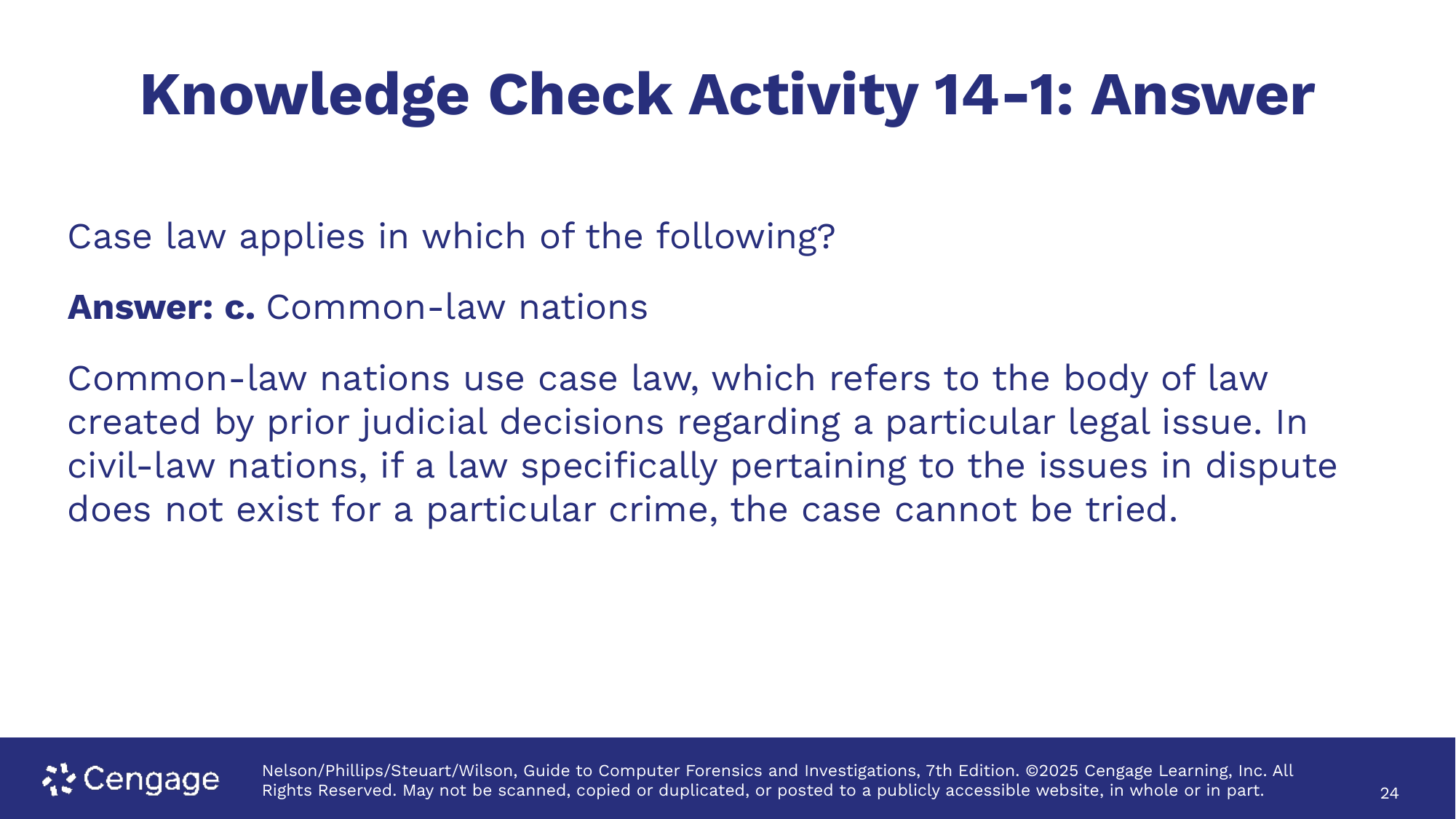

# Knowledge Check Activity 14-1: Answer
Case law applies in which of the following?
Answer: c. Common-law nations
Common-law nations use case law, which refers to the body of law created by prior judicial decisions regarding a particular legal issue. In civil-law nations, if a law specifically pertaining to the issues in dispute does not exist for a particular crime, the case cannot be tried.